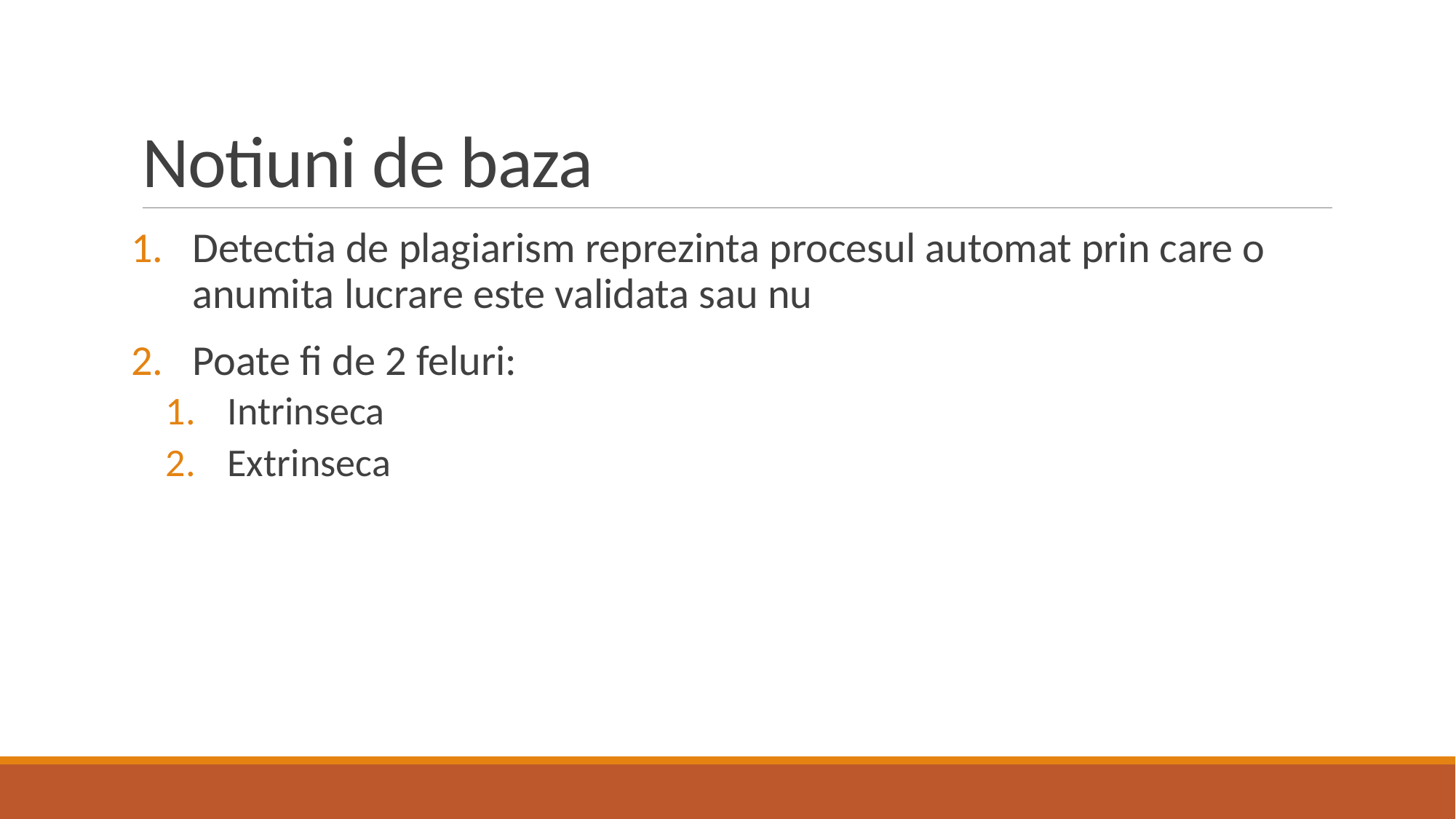

# Notiuni de baza
Detectia de plagiarism reprezinta procesul automat prin care o anumita lucrare este validata sau nu
Poate fi de 2 feluri:
Intrinseca
Extrinseca